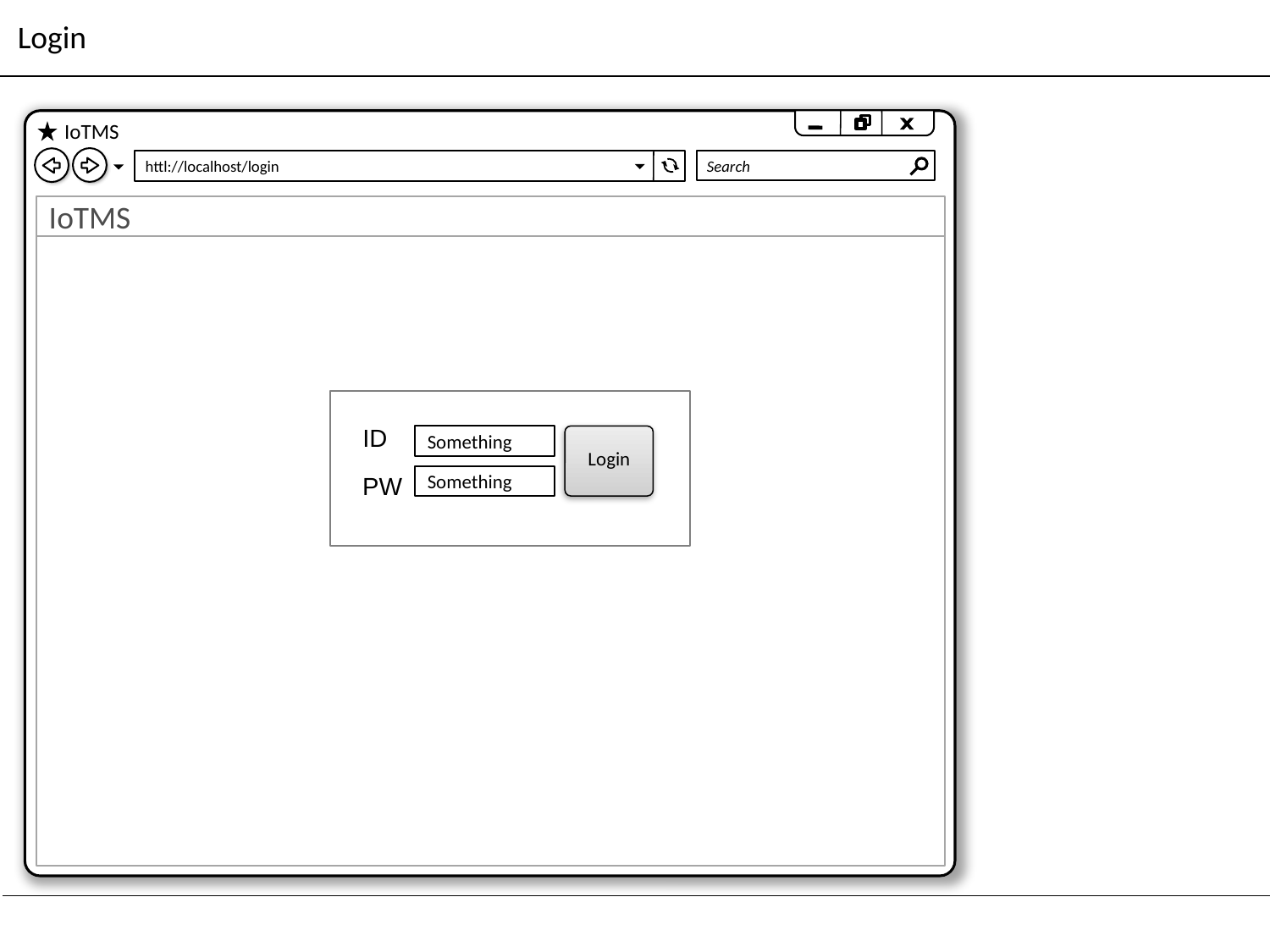

# Login

IoTMS

httl://localhost/login

Search

IoTMS

ID
Something
Login
PW
Something